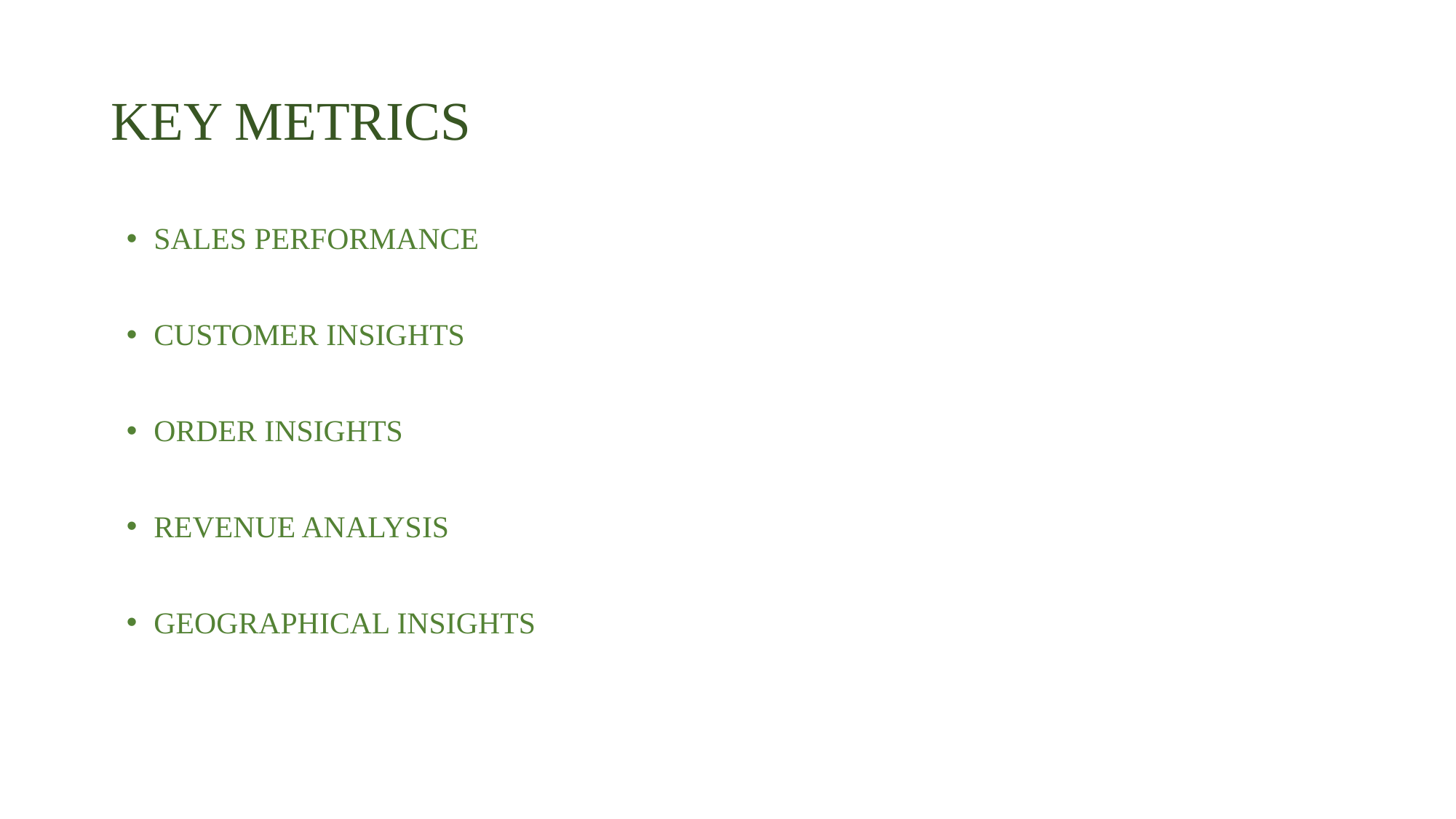

# KEY METRICS
SALES PERFORMANCE

CUSTOMER INSIGHTS

ORDER INSIGHTS

REVENUE ANALYSIS

GEOGRAPHICAL INSIGHTS